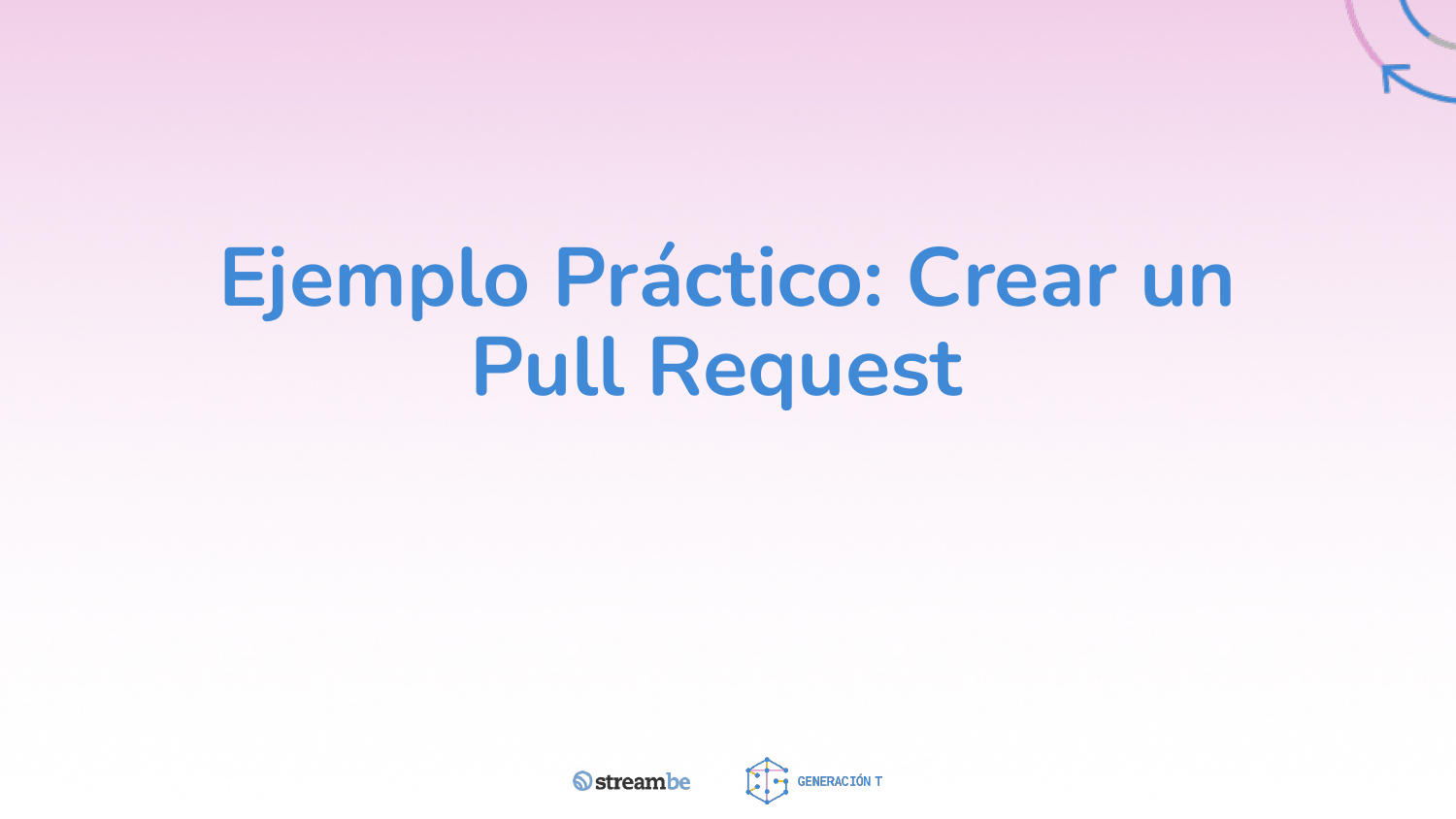

# Ejemplo Práctico: Crear un Pull Request